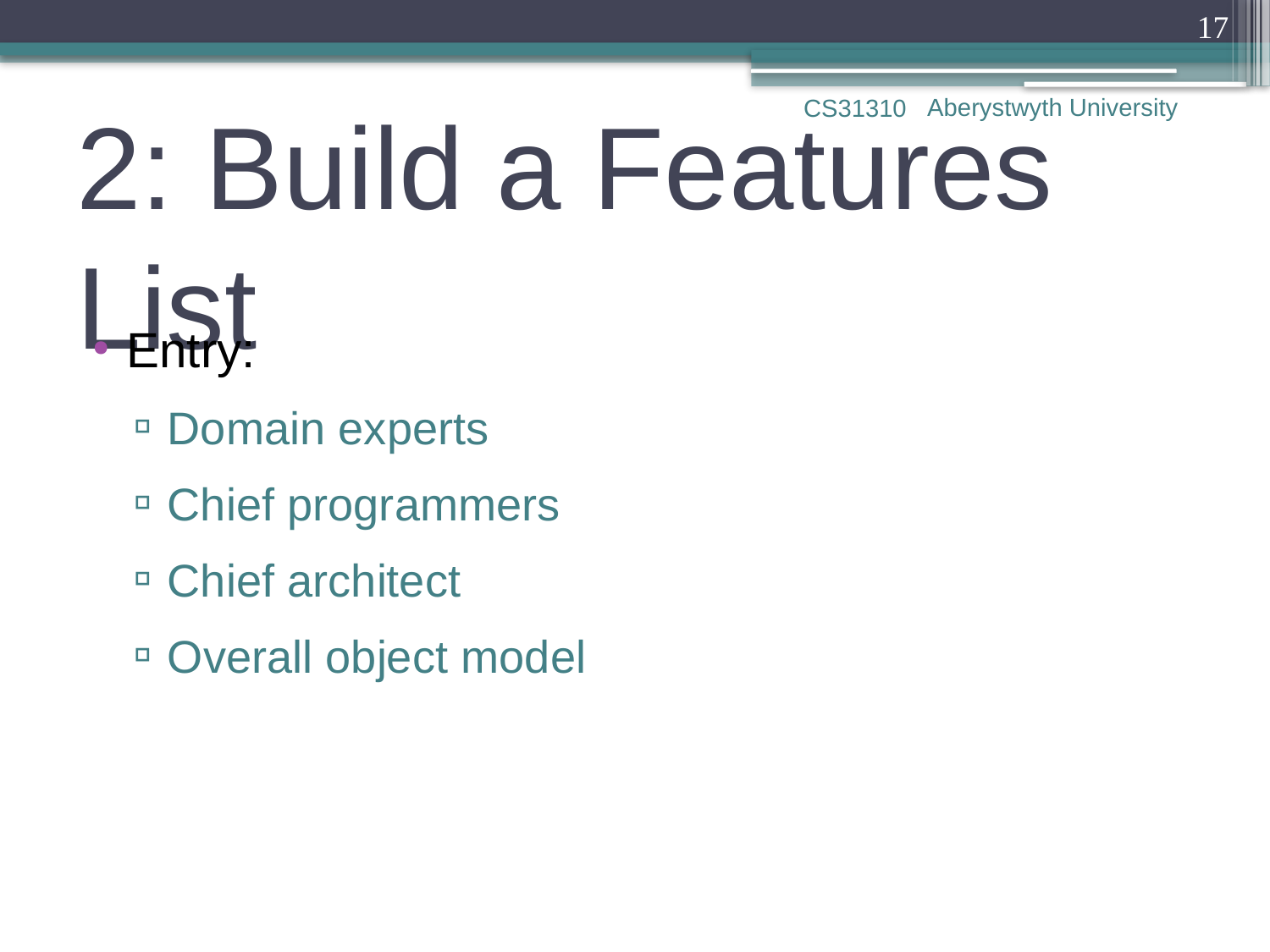

17
Aberystwyth University
CS31310
# 2: Build a Features List
Entry:
Domain experts
Chief programmers
Chief architect
Overall object model